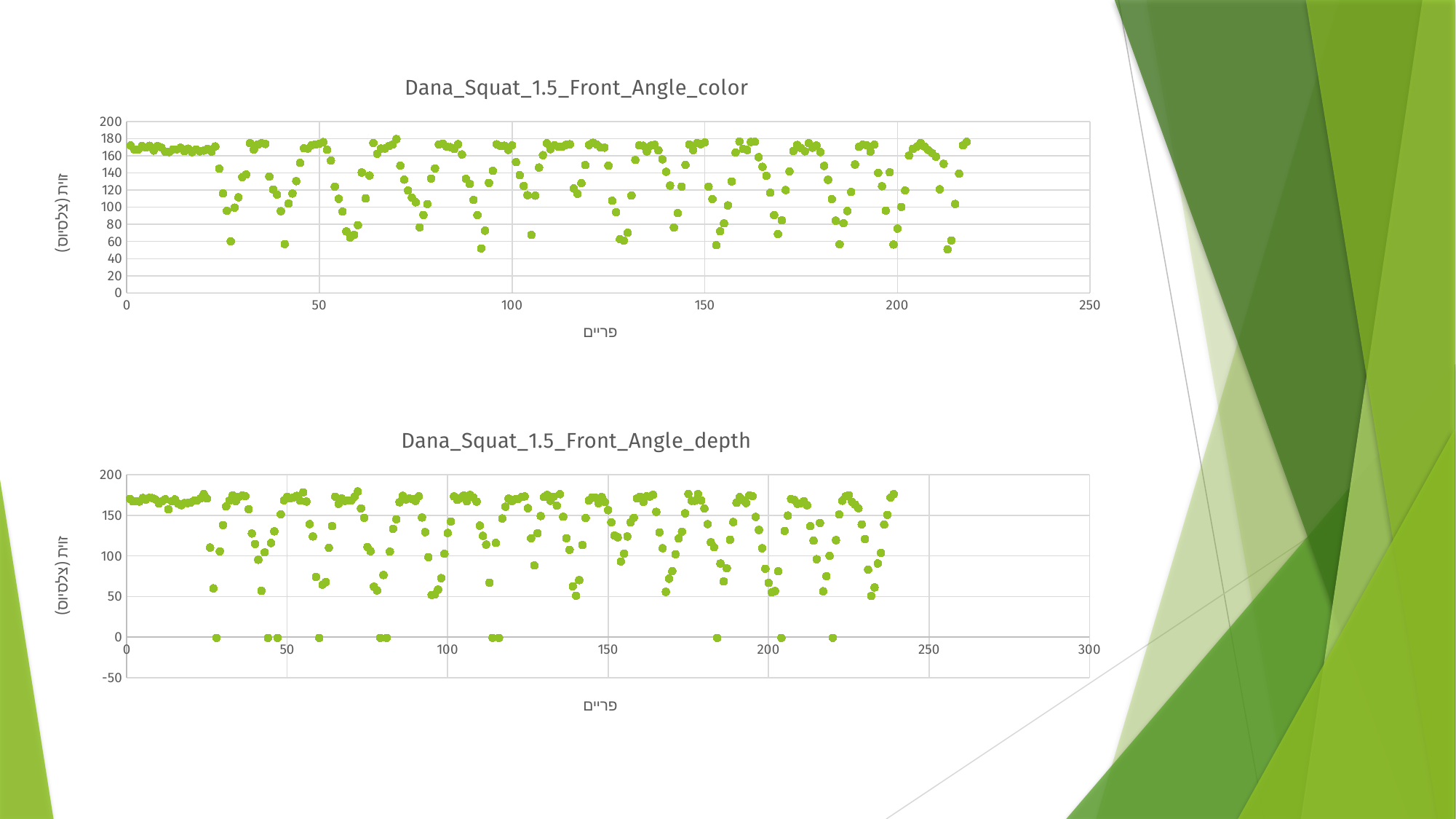

### Chart: Dana_Squat_1.5_Front_Angle_color

| Category |  |
|---|---|

### Chart: Dana_Squat_1.5_Front_Angle_depth

| Category |  |
|---|---|